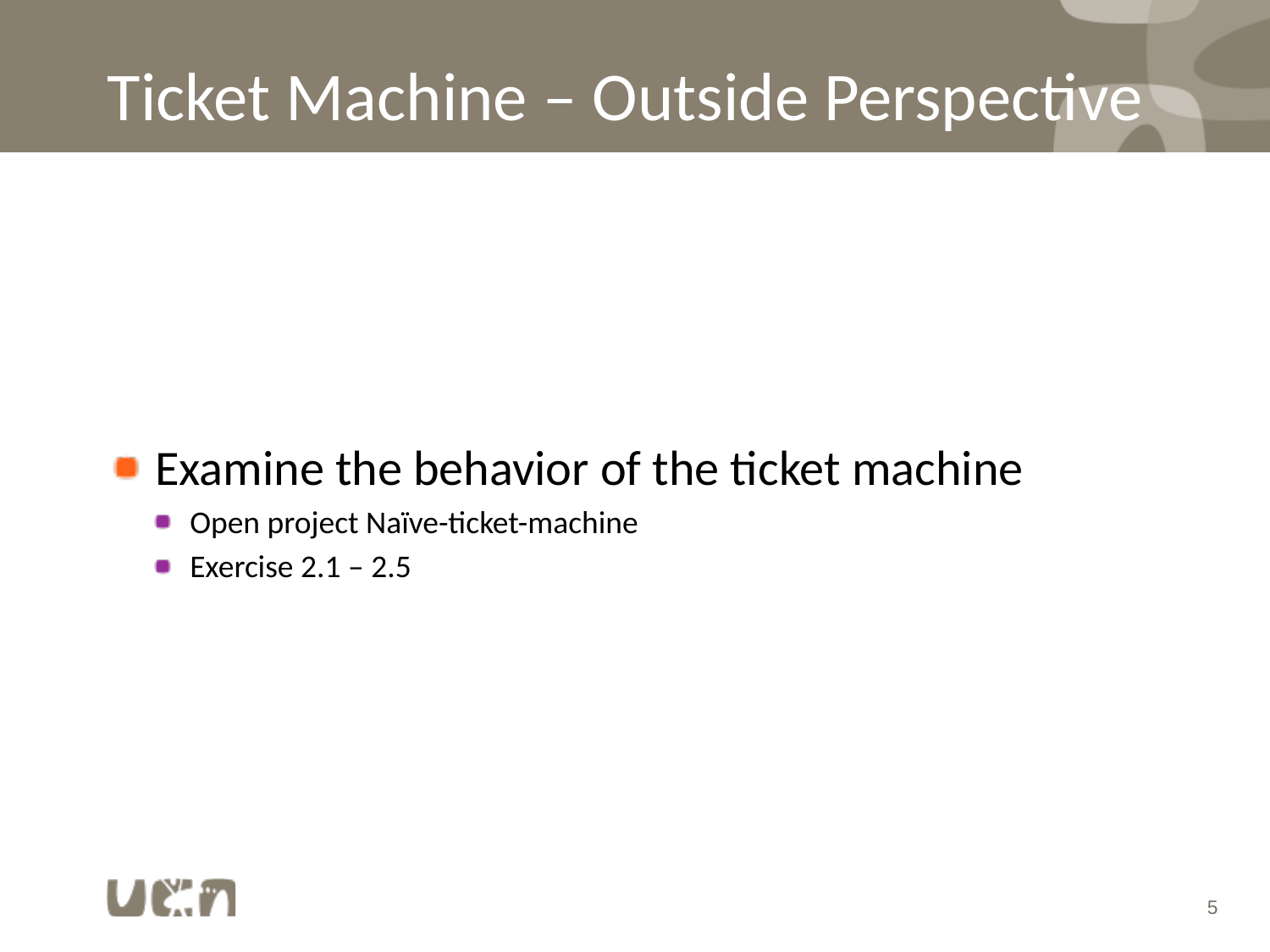

# Ticket Machine – Outside Perspective

Examine the behavior of the ticket machine
Open project Naïve-ticket-machine
Exercise 2.1 – 2.5
5